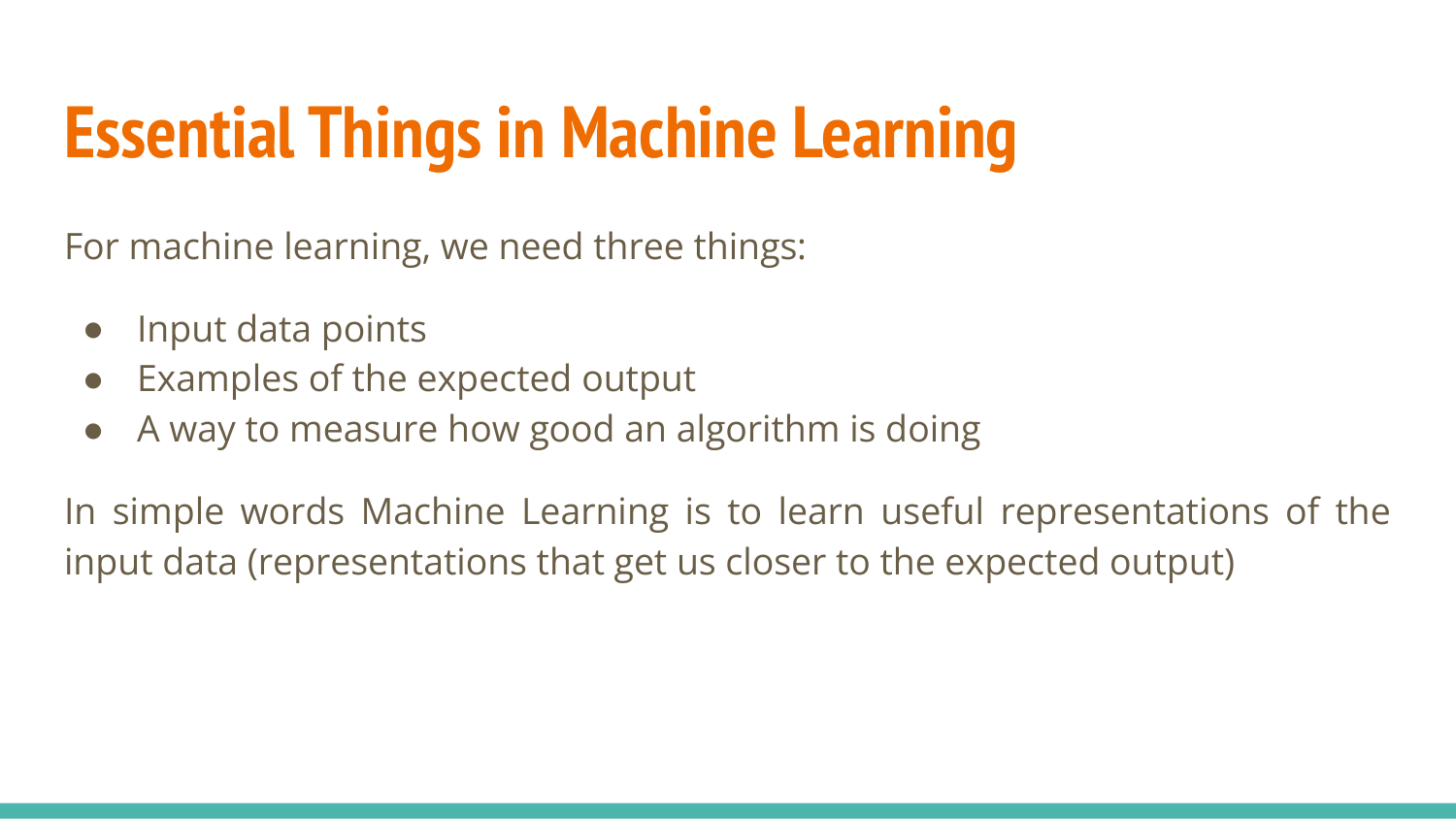

# Essential Things in Machine Learning
For machine learning, we need three things:
Input data points
Examples of the expected output
A way to measure how good an algorithm is doing
In simple words Machine Learning is to learn useful representations of the input data (representations that get us closer to the expected output)